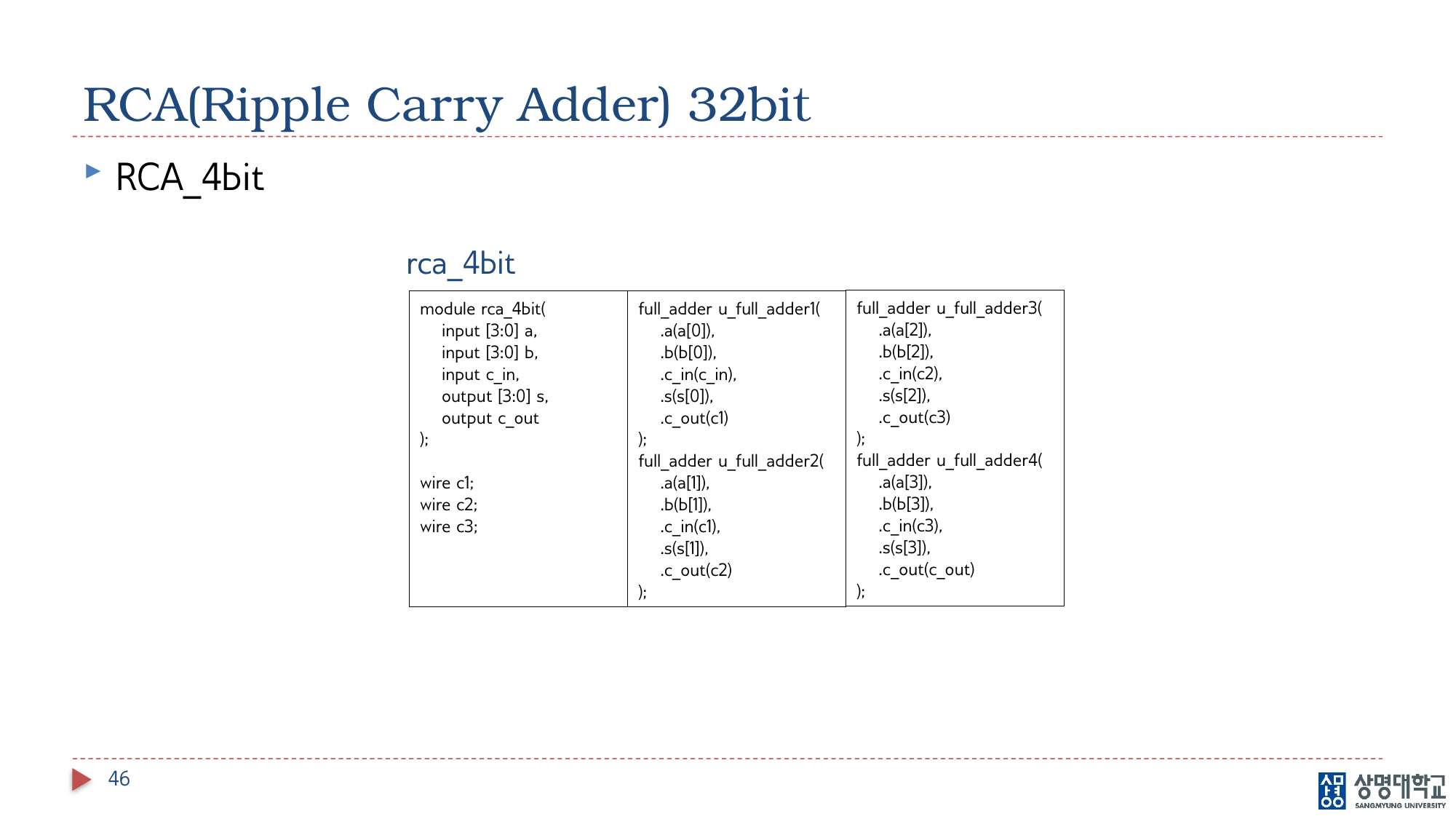

# RCA(Ripple Carry Adder) 32bit
RCA_4bit

rca_4bit
full_adder u_full_adder3(
    .a(a[2]),
    .b(b[2]),
    .c_in(c2),
    .s(s[2]),
    .c_out(c3)
);
full_adder u_full_adder4(
    .a(a[3]),
    .b(b[3]),
    .c_in(c3),
    .s(s[3]),
    .c_out(c_out)
);
module rca_4bit(
    input [3:0] a,
    input [3:0] b,
    input c_in,
    output [3:0] s,
    output c_out
);
wire c1;
wire c2;
wire c3;

full_adder u_full_adder1(
    .a(a[0]),
    .b(b[0]),
    .c_in(c_in),
    .s(s[0]),
    .c_out(c1)
);
full_adder u_full_adder2(
    .a(a[1]),
    .b(b[1]),
    .c_in(c1),
    .s(s[1]),
    .c_out(c2)
);
46